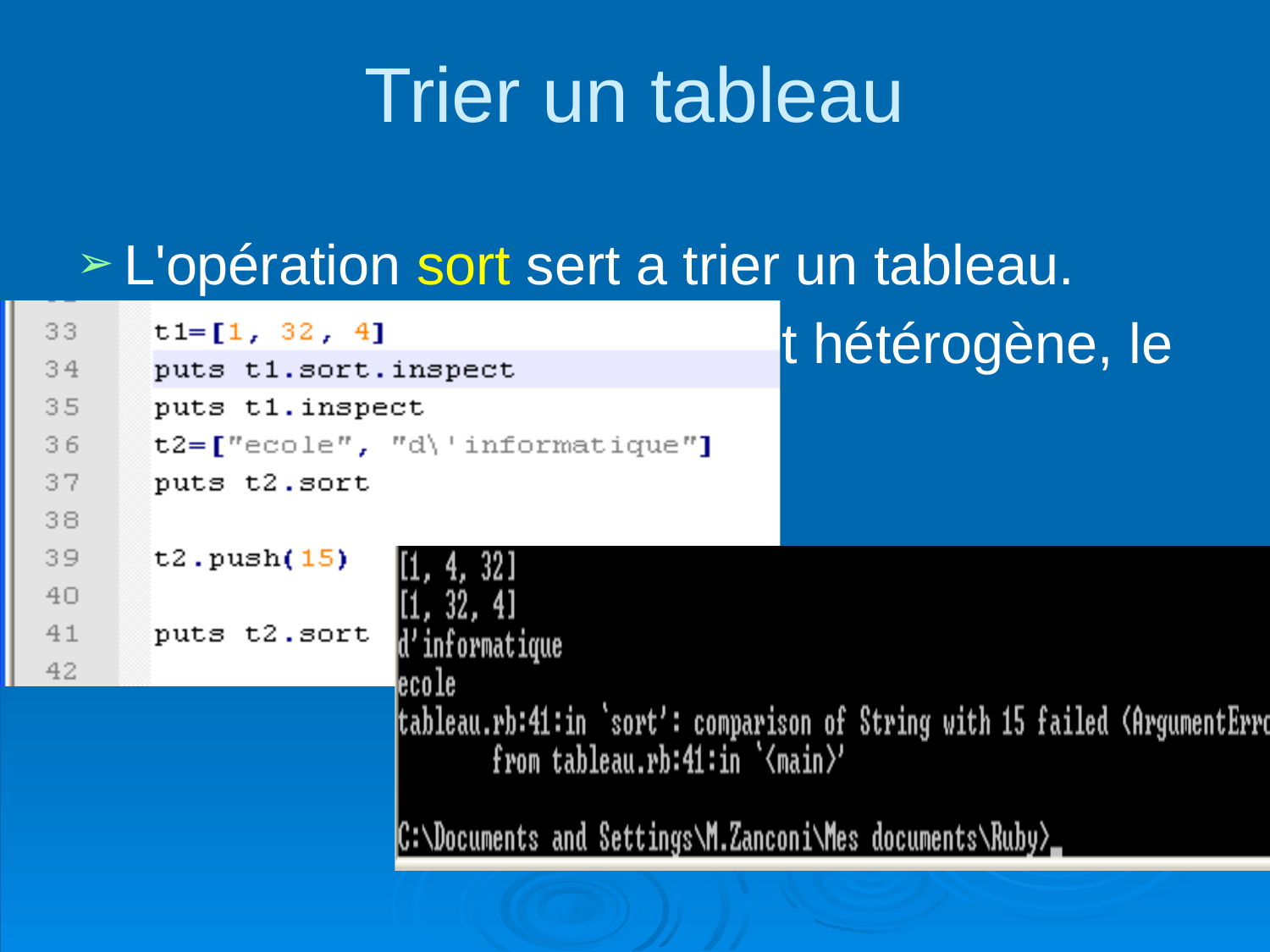

# Trier un tableau
L'opération sort sert a trier un tableau.
Si le type des éléments est hétérogène, le trie ne marche pas
Le tableau reste inchangé